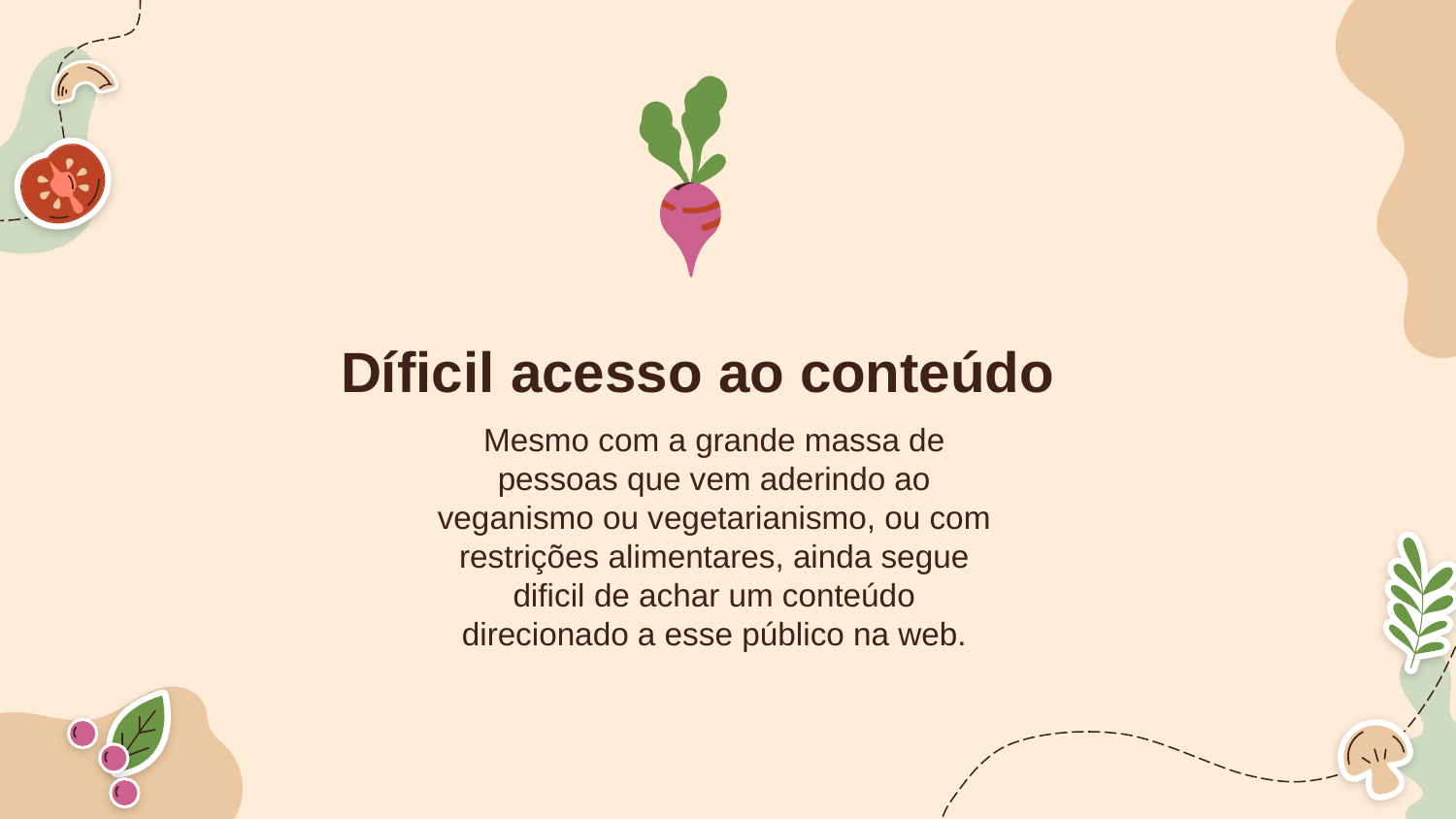

Díficil acesso ao conteúdo
Mesmo com a grande massa de pessoas que vem aderindo ao veganismo ou vegetarianismo, ou com restrições alimentares, ainda segue dificil de achar um conteúdo direcionado a esse público na web.